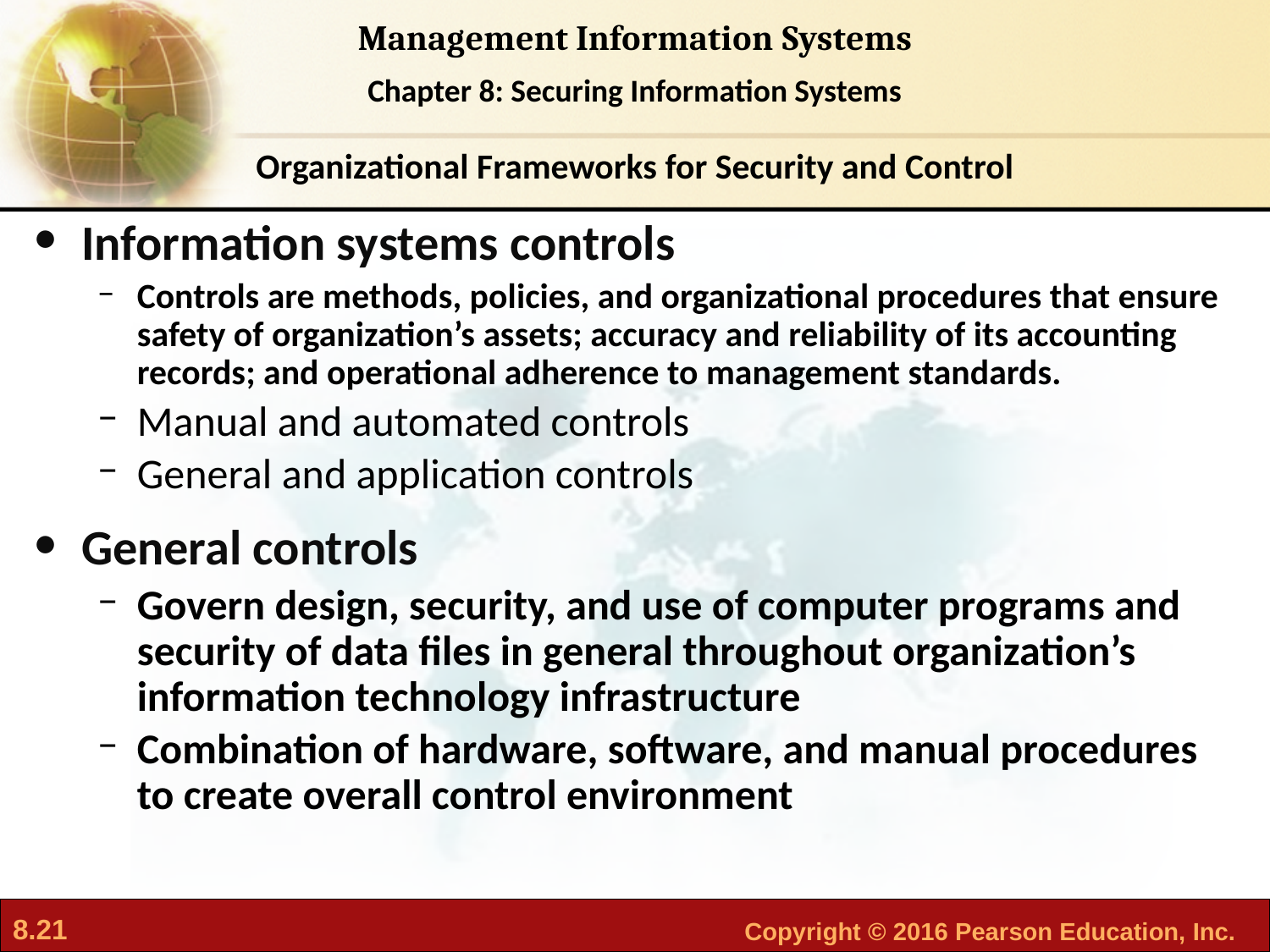

Organizational Frameworks for Security and Control
Information systems controls
Controls are methods, policies, and organizational procedures that ensure safety of organization’s assets; accuracy and reliability of its accounting records; and operational adherence to management standards.
Manual and automated controls
General and application controls
General controls
Govern design, security, and use of computer programs and security of data files in general throughout organization’s information technology infrastructure
Combination of hardware, software, and manual procedures to create overall control environment